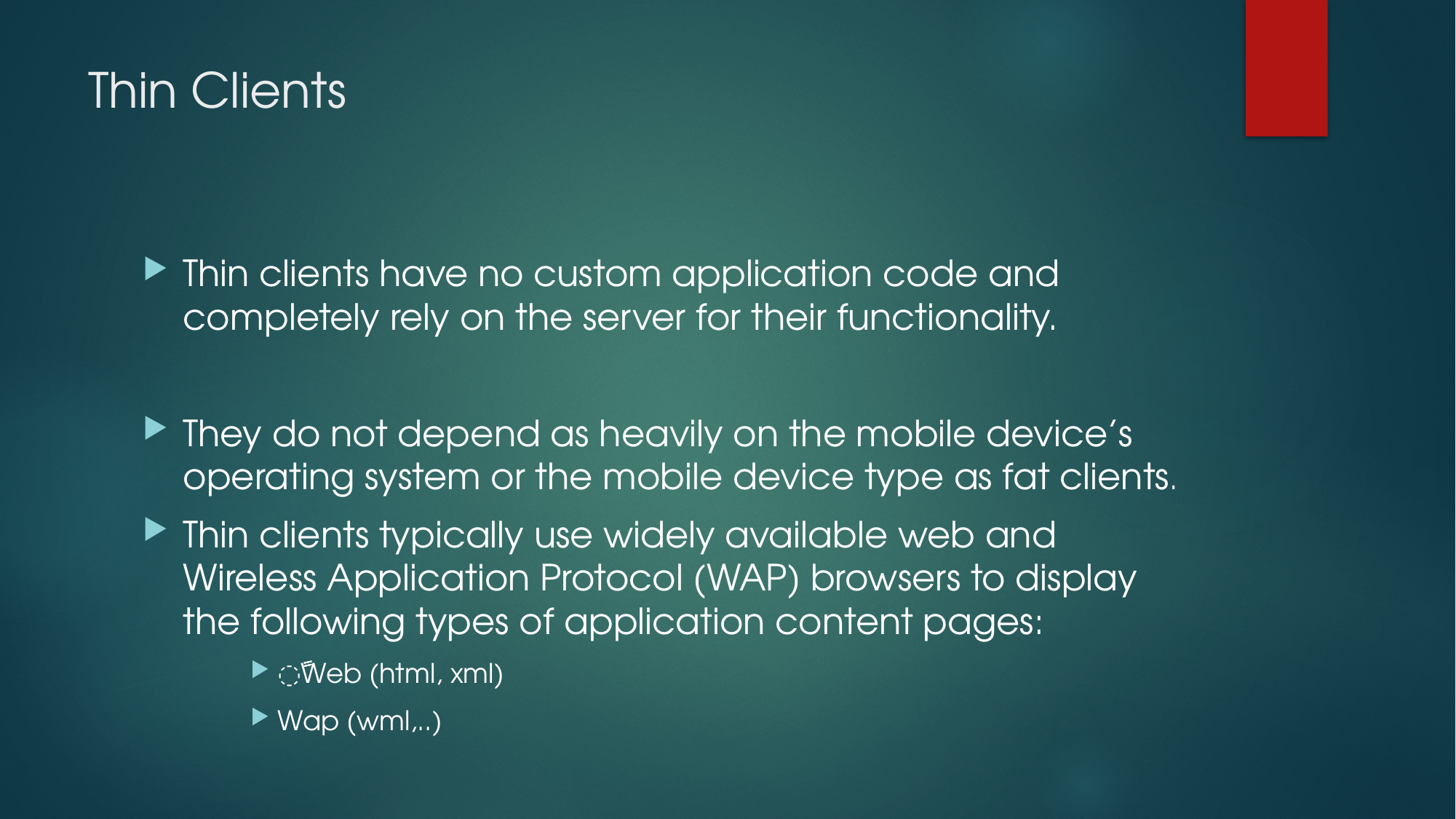

# Thin Clients
Thin clients have no custom application code and completely rely on the server for their functionality.

They do not depend as heavily on the mobile device’s operating system or the mobile device type as fat clients.
Thin clients typically use widely available web and Wireless Application Protocol (WAP) browsers to display the following types of application content pages:
ًًًWeb (html, xml)
Wap (wml,..)